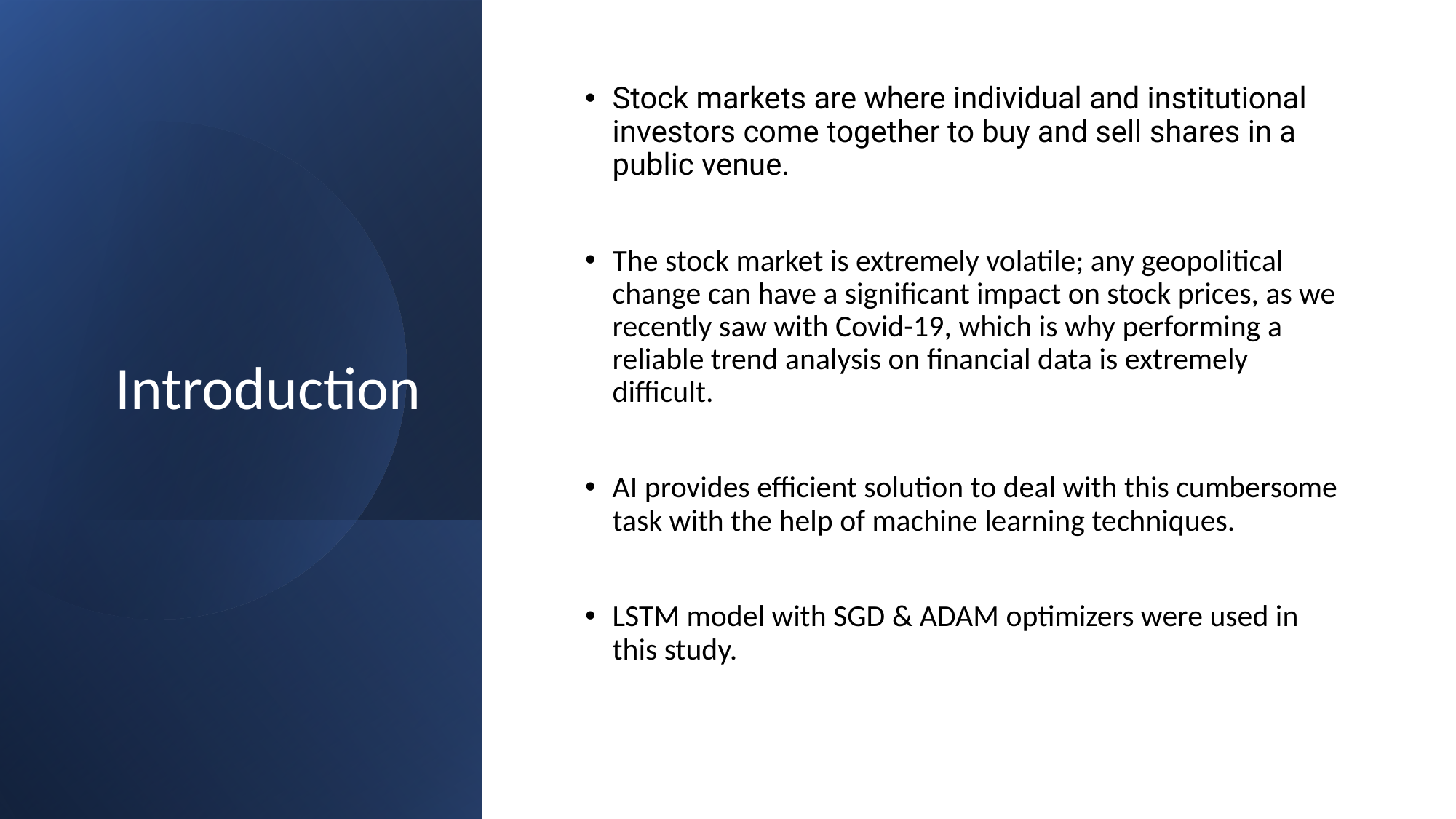

# Introduction
Stock markets are where individual and institutional investors come together to buy and sell shares in a public venue.

The stock market is extremely volatile; any geopolitical change can have a significant impact on stock prices, as we recently saw with Covid-19, which is why performing a reliable trend analysis on financial data is extremely difficult.

AI provides efficient solution to deal with this cumbersome task with the help of machine learning techniques.

LSTM model with SGD & ADAM optimizers were used in this study.